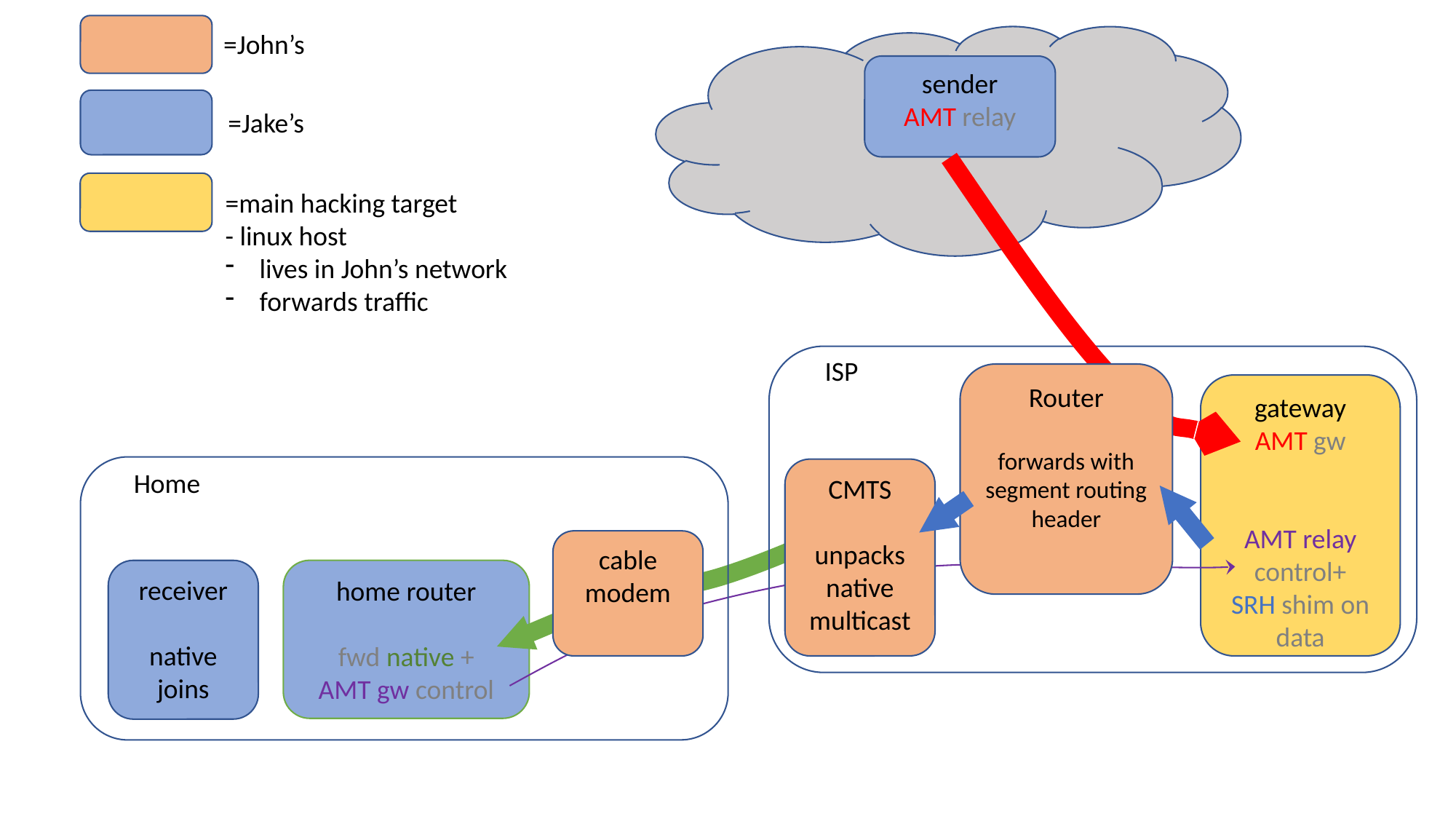

=John’s

sender
AMT relay

=Jake’s

=main hacking target
- linux host
lives in John’s network
forwards traffic

ISP
Router

forwards with segment routing header
gateway
AMT gw

AMT relay control+
SRH shim on
data

CMTS

unpacks
native
multicast

Home

cable modem
receiver

native joins
home router
fwd native +
AMT gw control